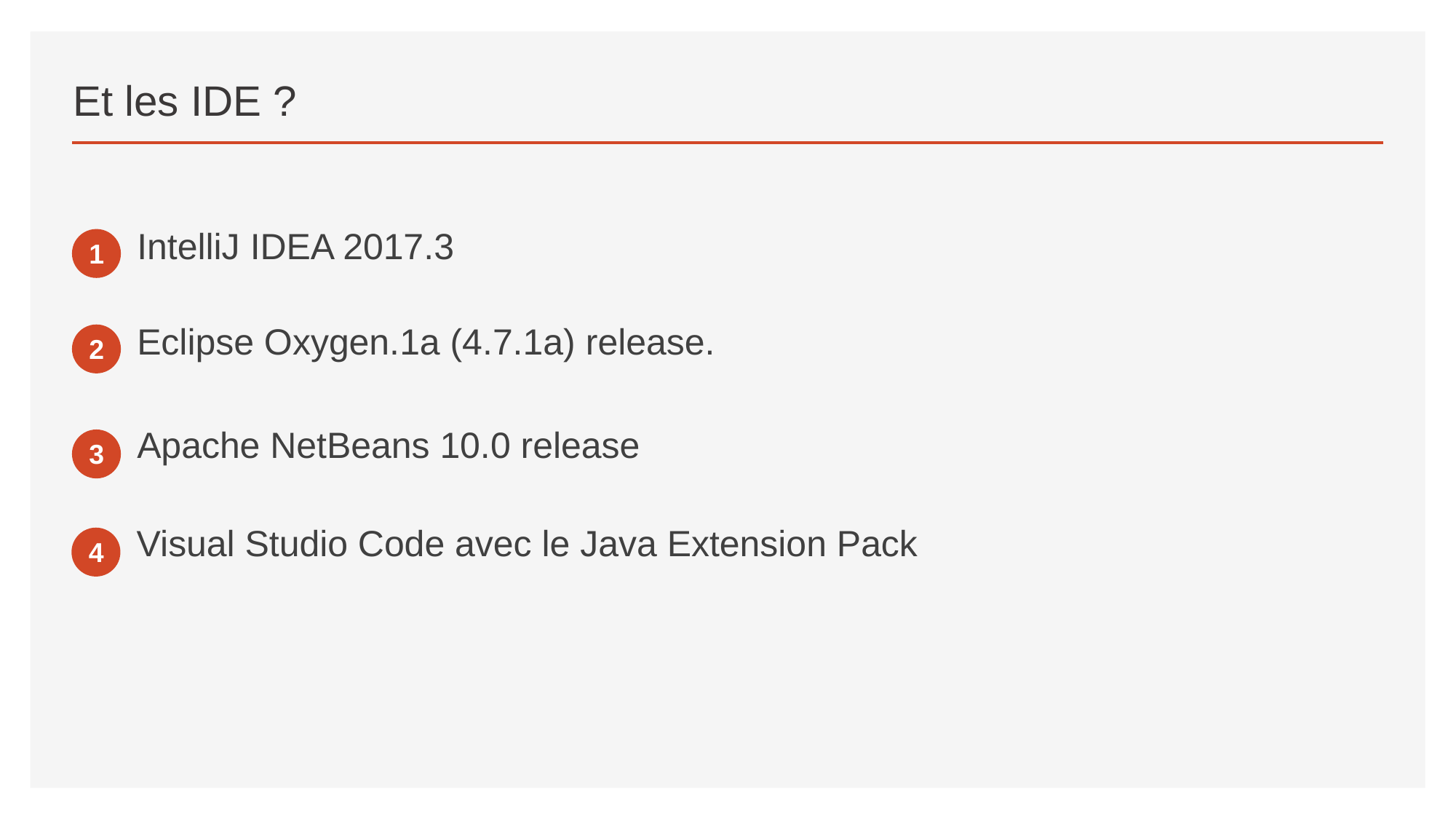

# Et les IDE ?

1
IntelliJ IDEA 2017.3

2
Eclipse Oxygen.1a (4.7.1a) release.

3
Apache NetBeans 10.0 release

4
Visual Studio Code avec le Java Extension Pack